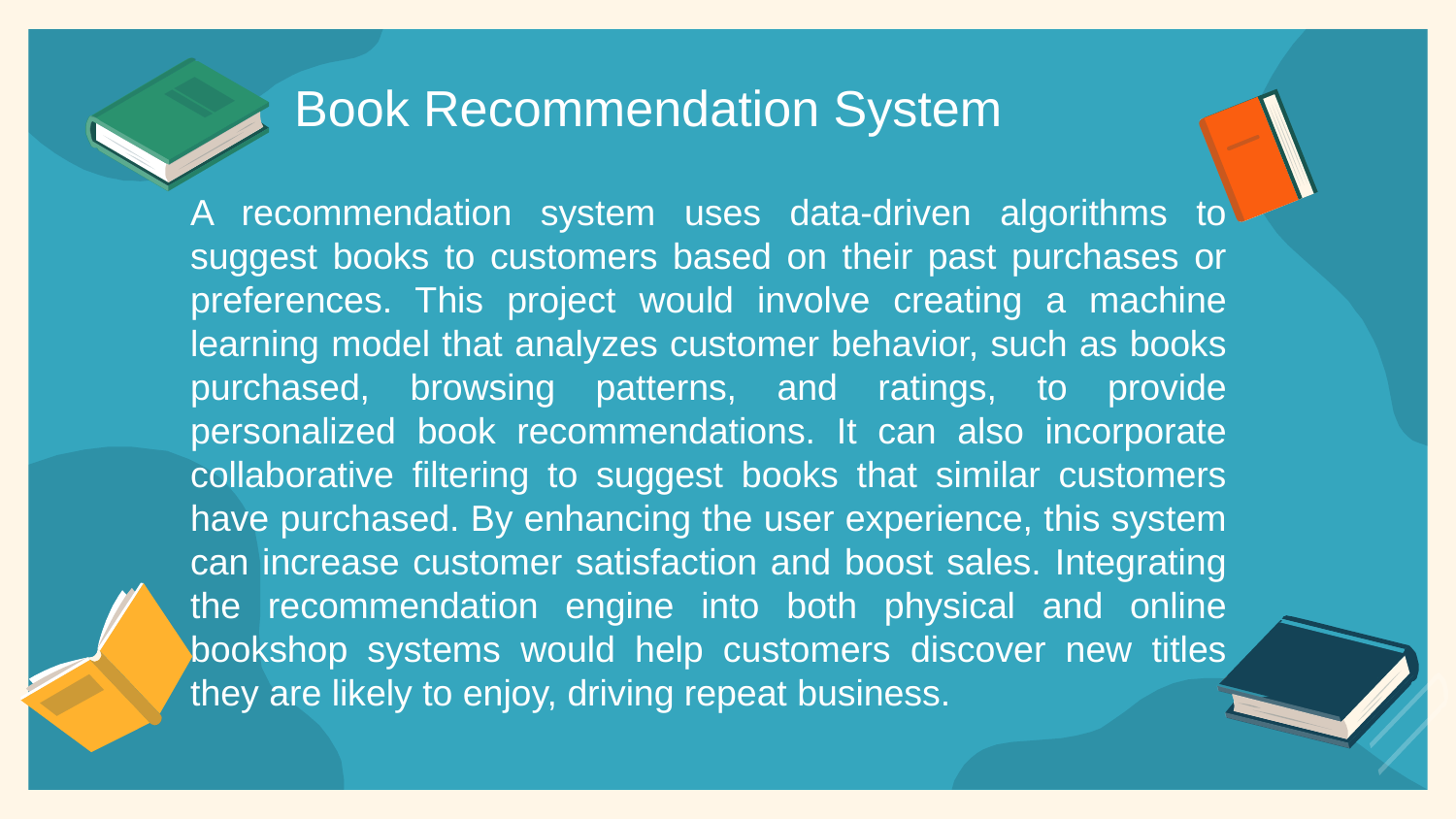

# Book Recommendation System

A recommendation system uses data-driven algorithms to suggest books to customers based on their past purchases or preferences. This project would involve creating a machine learning model that analyzes customer behavior, such as books purchased, browsing patterns, and ratings, to provide personalized book recommendations. It can also incorporate collaborative filtering to suggest books that similar customers have purchased. By enhancing the user experience, this system can increase customer satisfaction and boost sales. Integrating the recommendation engine into both physical and online bookshop systems would help customers discover new titles they are likely to enjoy, driving repeat business.